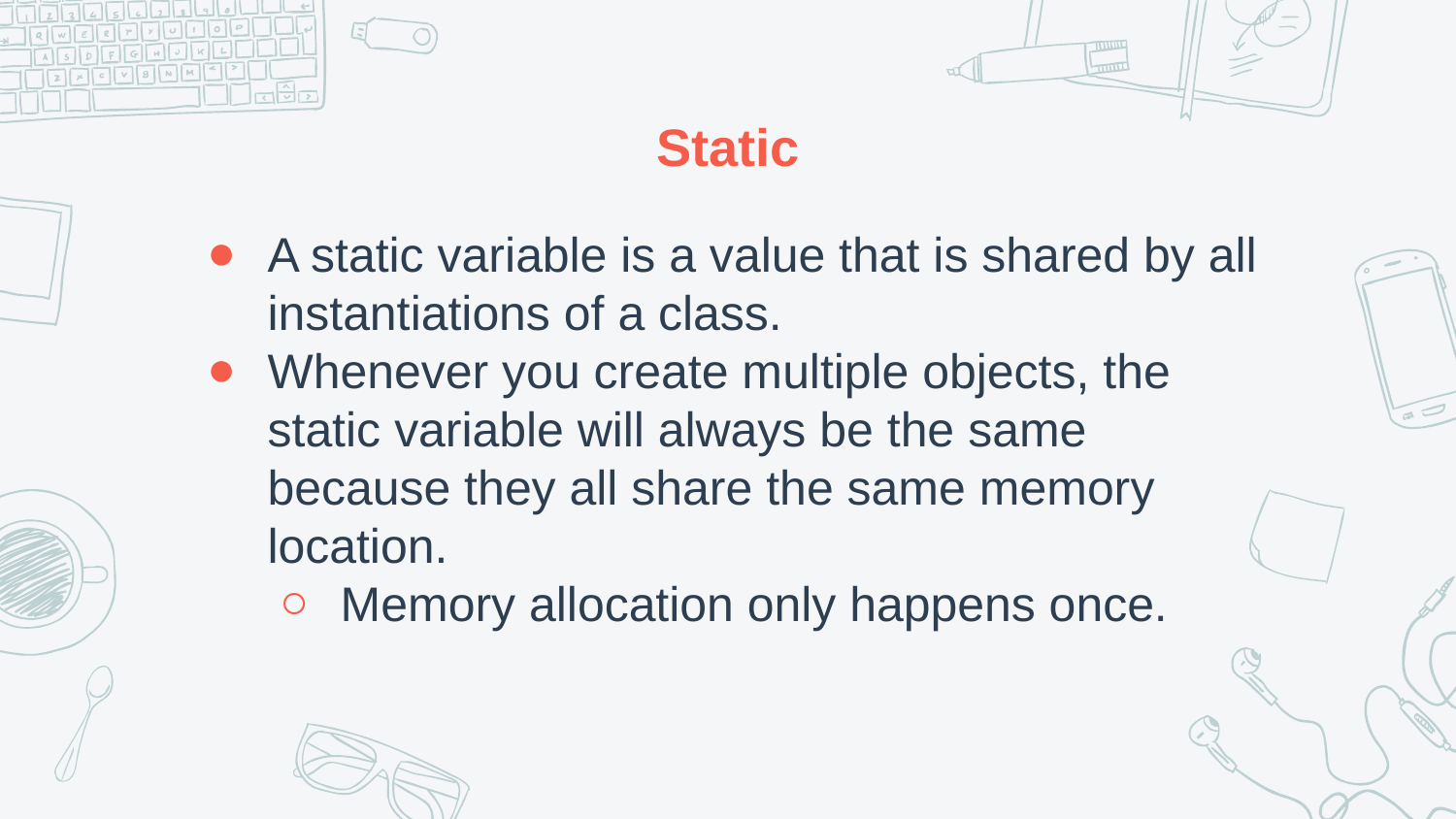

# Static
A static variable is a value that is shared by all instantiations of a class.
Whenever you create multiple objects, the static variable will always be the same because they all share the same memory location.
Memory allocation only happens once.